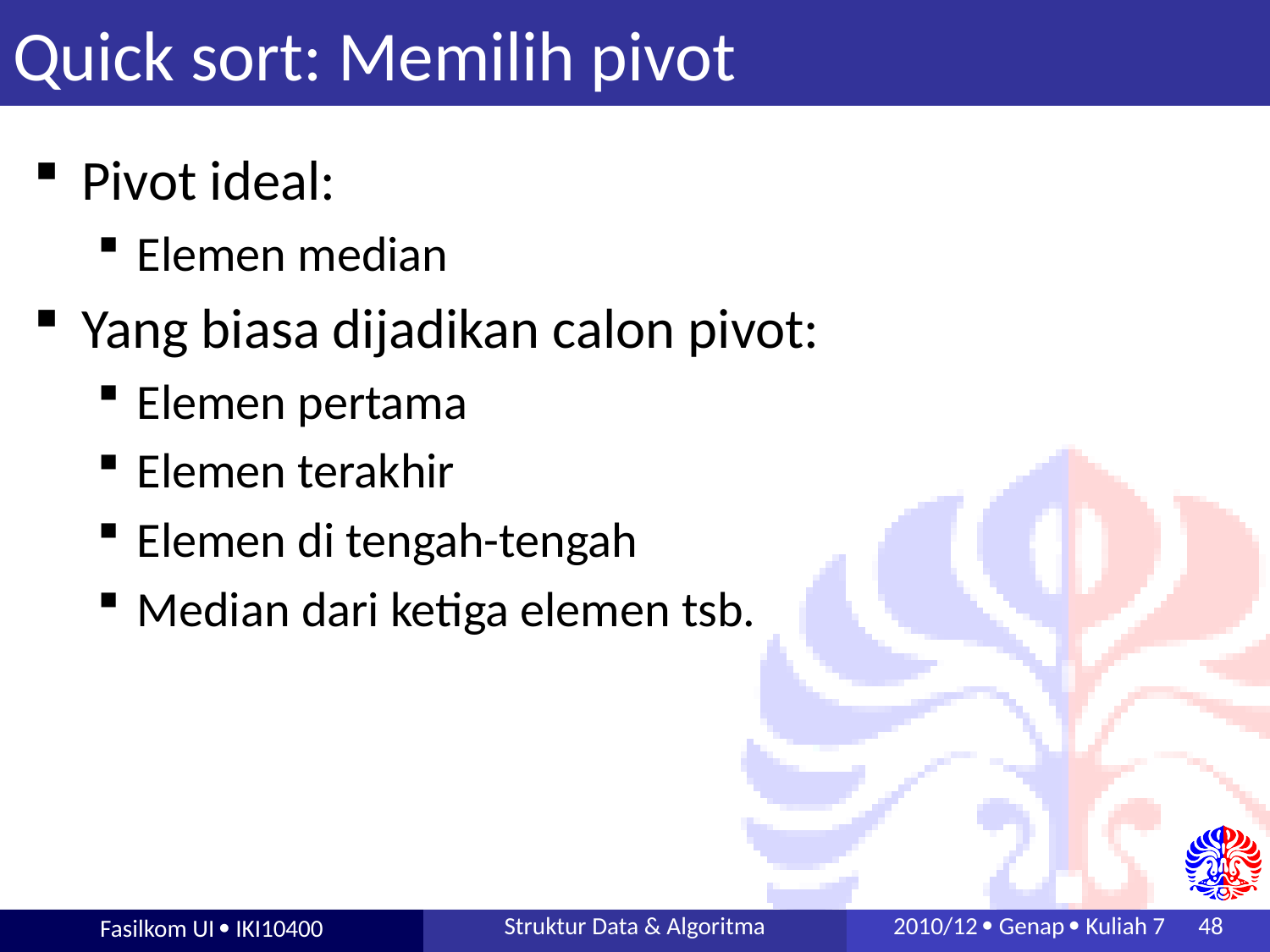

# Quick sort: Memilih pivot
Pivot ideal:
Elemen median
Yang biasa dijadikan calon pivot:
Elemen pertama
Elemen terakhir
Elemen di tengah-tengah
Median dari ketiga elemen tsb.